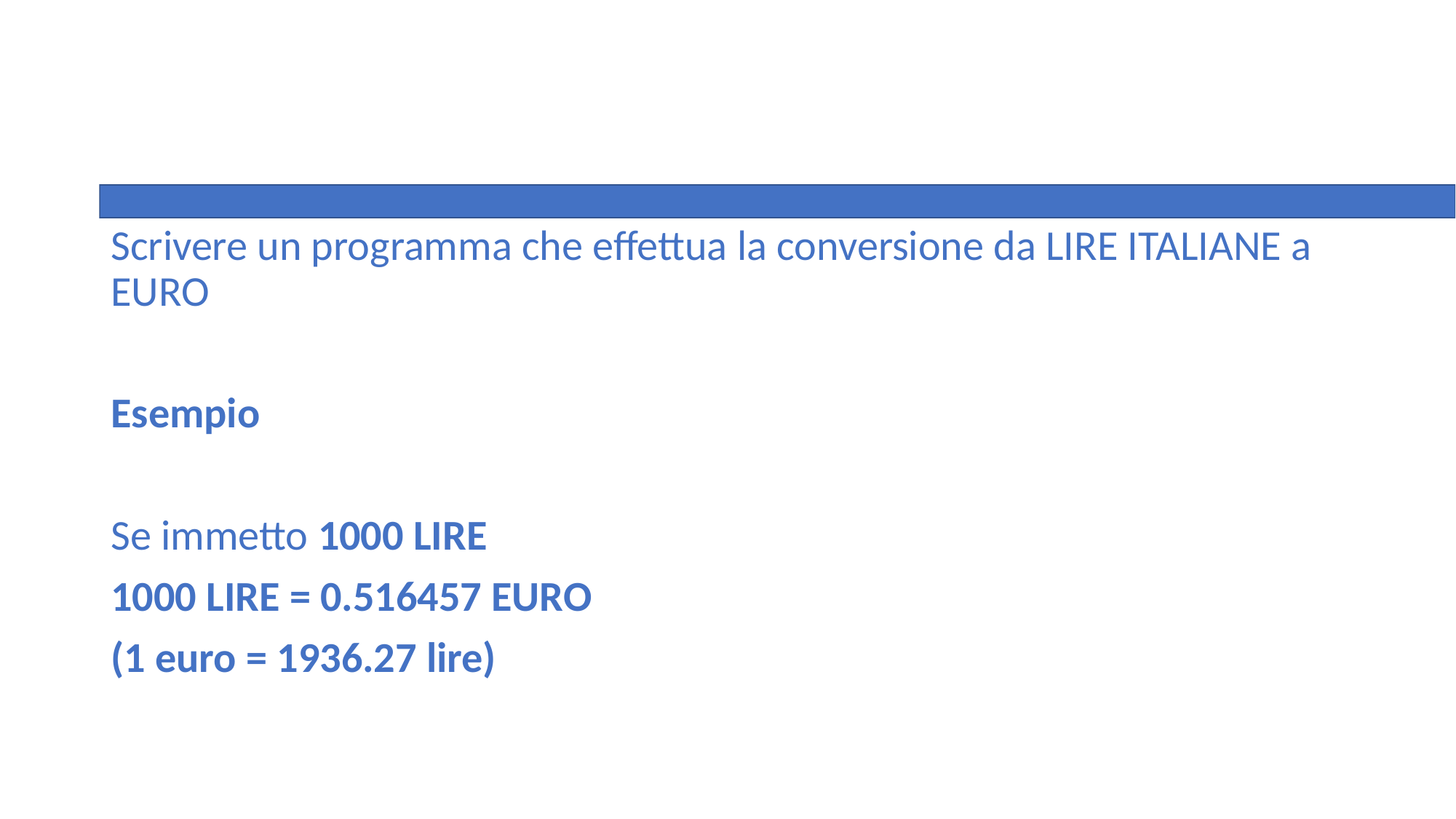

#
Scrivere un programma che effettua la conversione da LIRE ITALIANE a EURO

Esempio

Se immetto 1000 LIRE
1000 LIRE = 0.516457 EURO
(1 euro = 1936.27 lire)